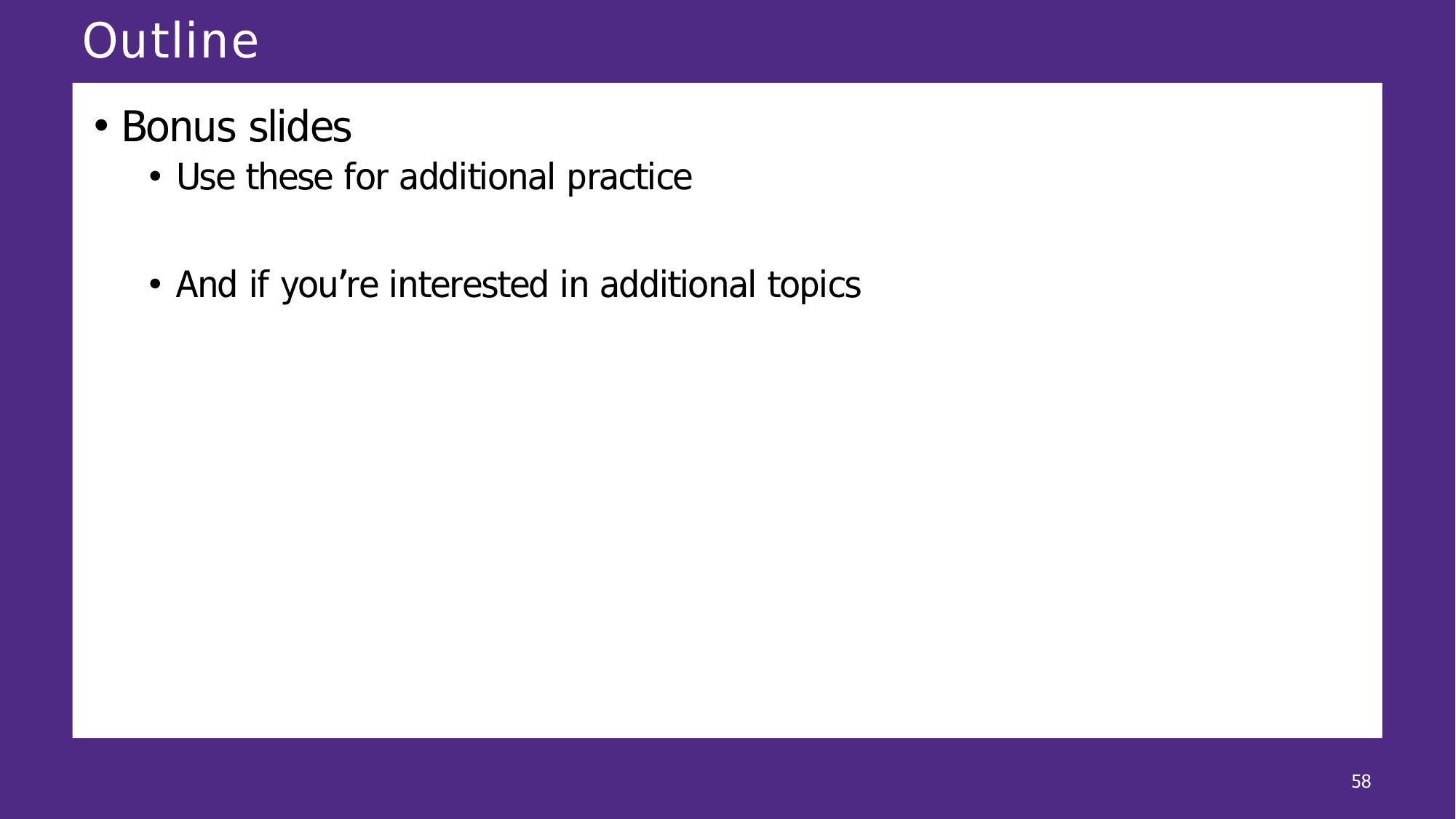

# Outline
Bonus slides
Use these for additional practice

And if you’re interested in additional topics

58